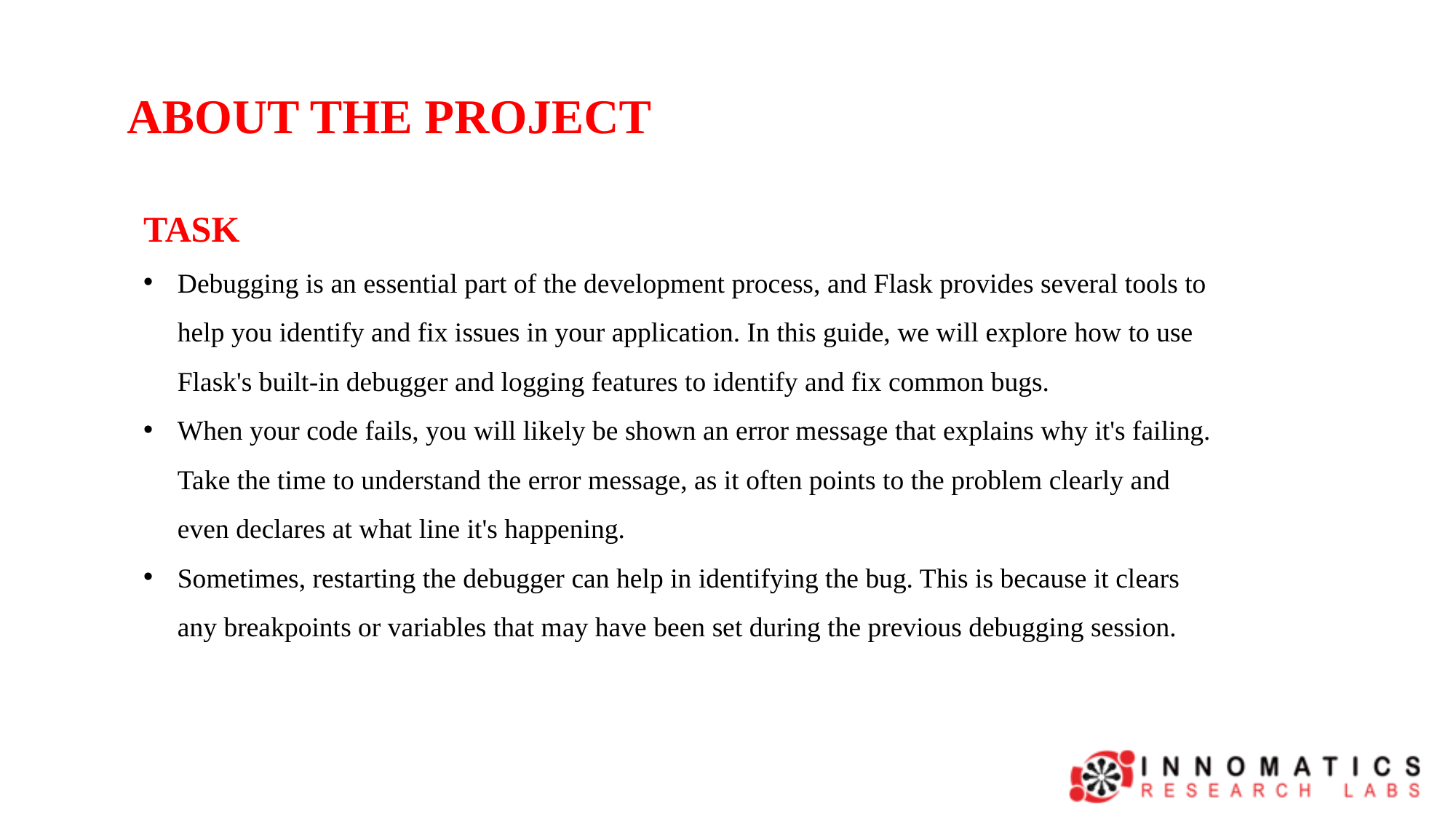

ABOUT THE PROJECT
TASK
Debugging is an essential part of the development process, and Flask provides several tools to help you identify and fix issues in your application. In this guide, we will explore how to use Flask's built-in debugger and logging features to identify and fix common bugs.
When your code fails, you will likely be shown an error message that explains why it's failing. Take the time to understand the error message, as it often points to the problem clearly and even declares at what line it's happening.
Sometimes, restarting the debugger can help in identifying the bug. This is because it clears any breakpoints or variables that may have been set during the previous debugging session.